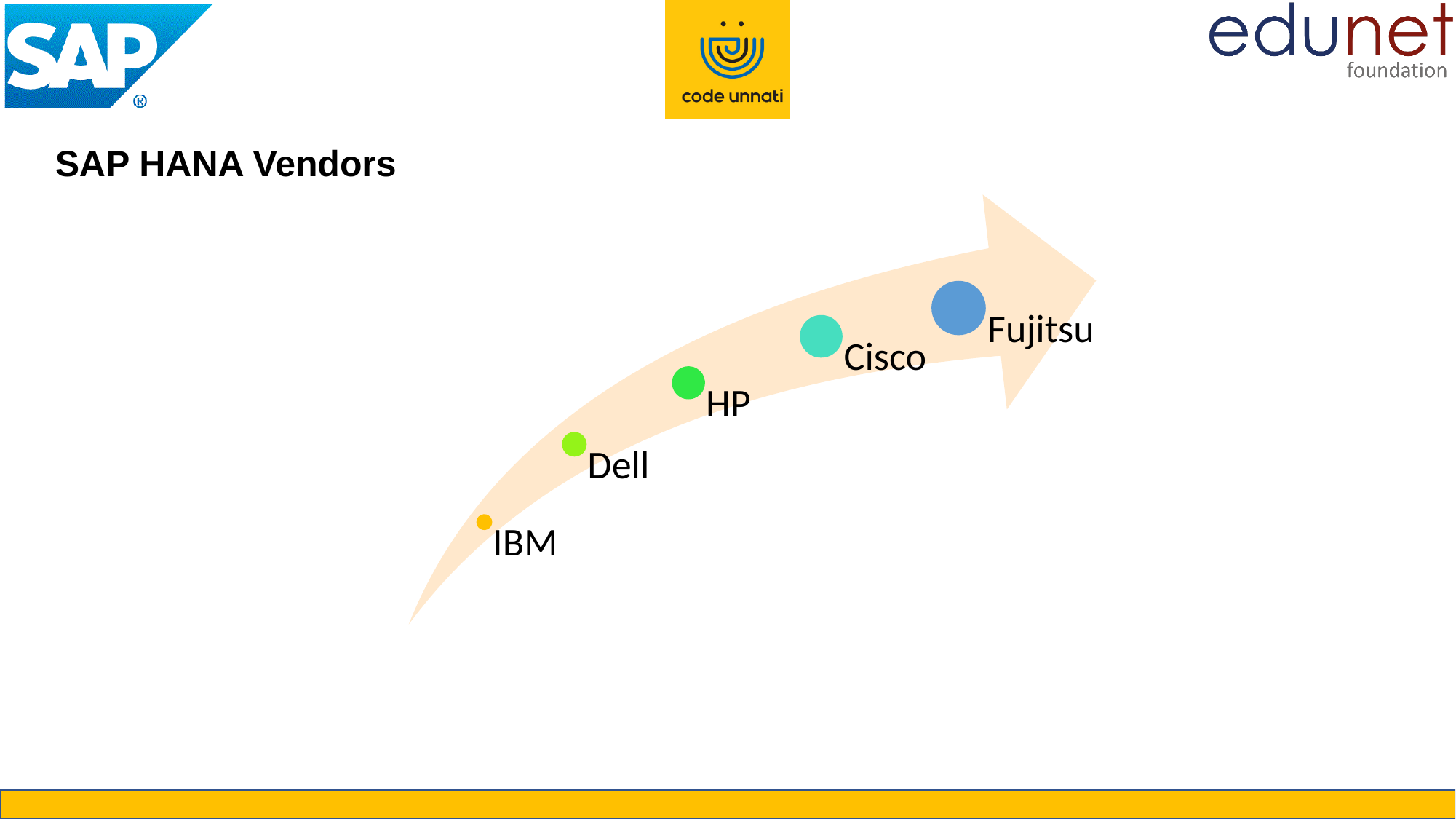

IBM
Dell
HP
Cisco
Fujitsu
SAP HANA Vendors